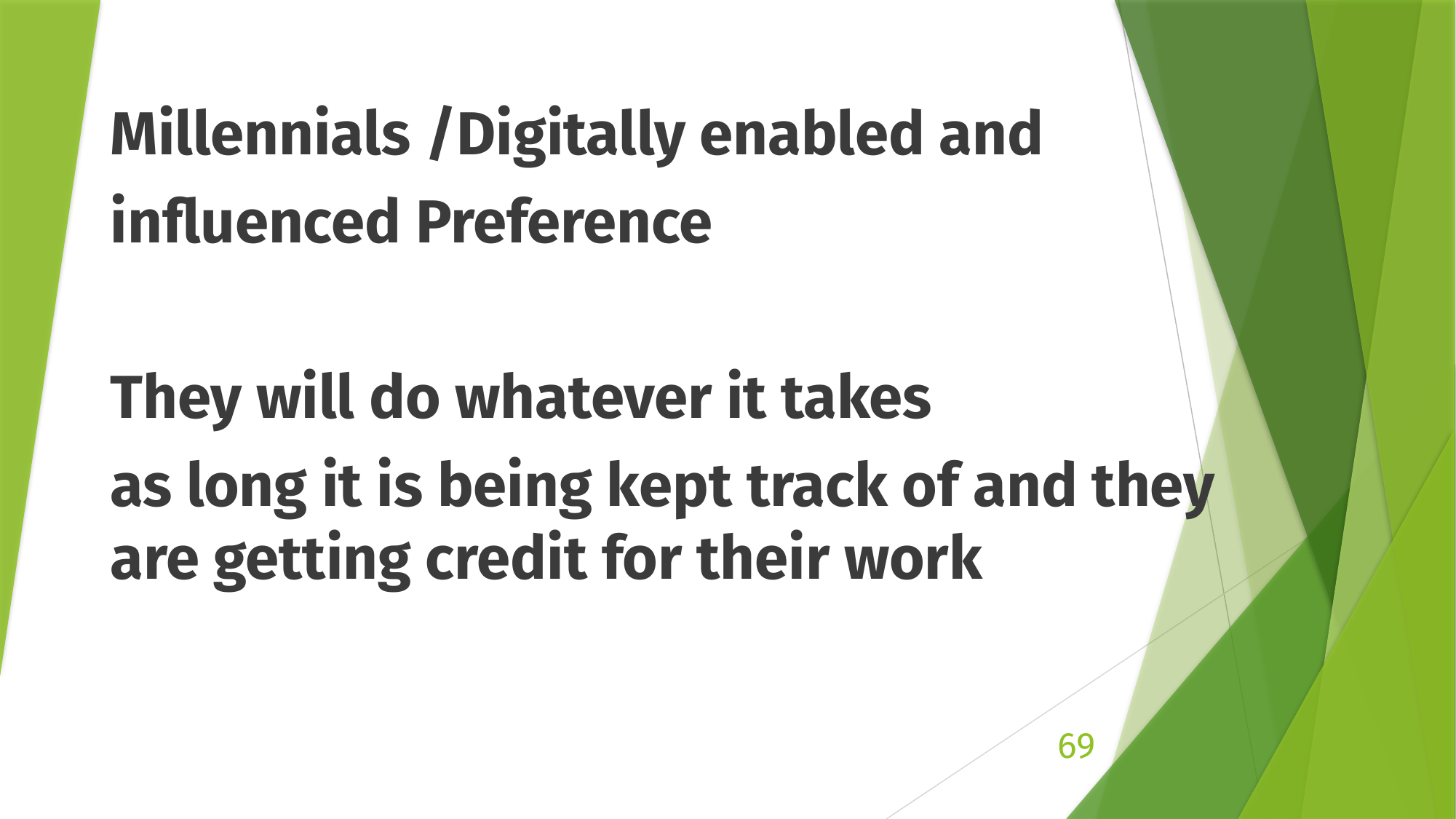

Millennials /Digitally enabled and
influenced Preference

They will do whatever it takes
as long it is being kept track of and they are getting credit for their work
69